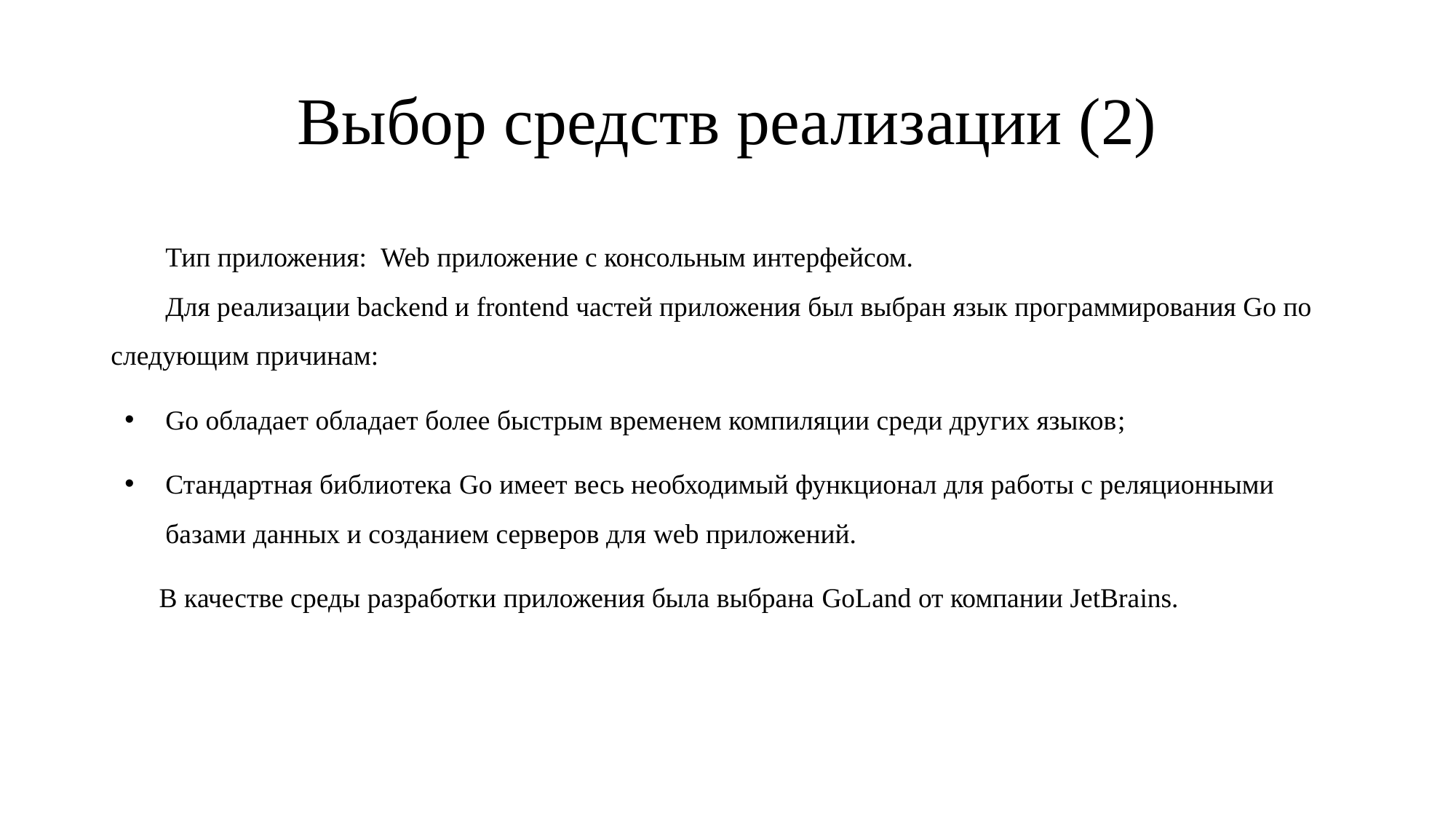

# Выбор средств реализации (2)
Тип приложения:  Web приложение с консольным интерфейсом.
Для реализации backend и frontend частей приложения был выбран язык программирования Go по следующим причинам:
Go обладает обладает более быстрым временем компиляции среди других языков;
Стандартная библиотека Go имеет весь необходимый функционал для работы с реляционными базами данных и созданием серверов для web приложений.
     В качестве среды разработки приложения была выбрана GoLand от компании JetBrains.